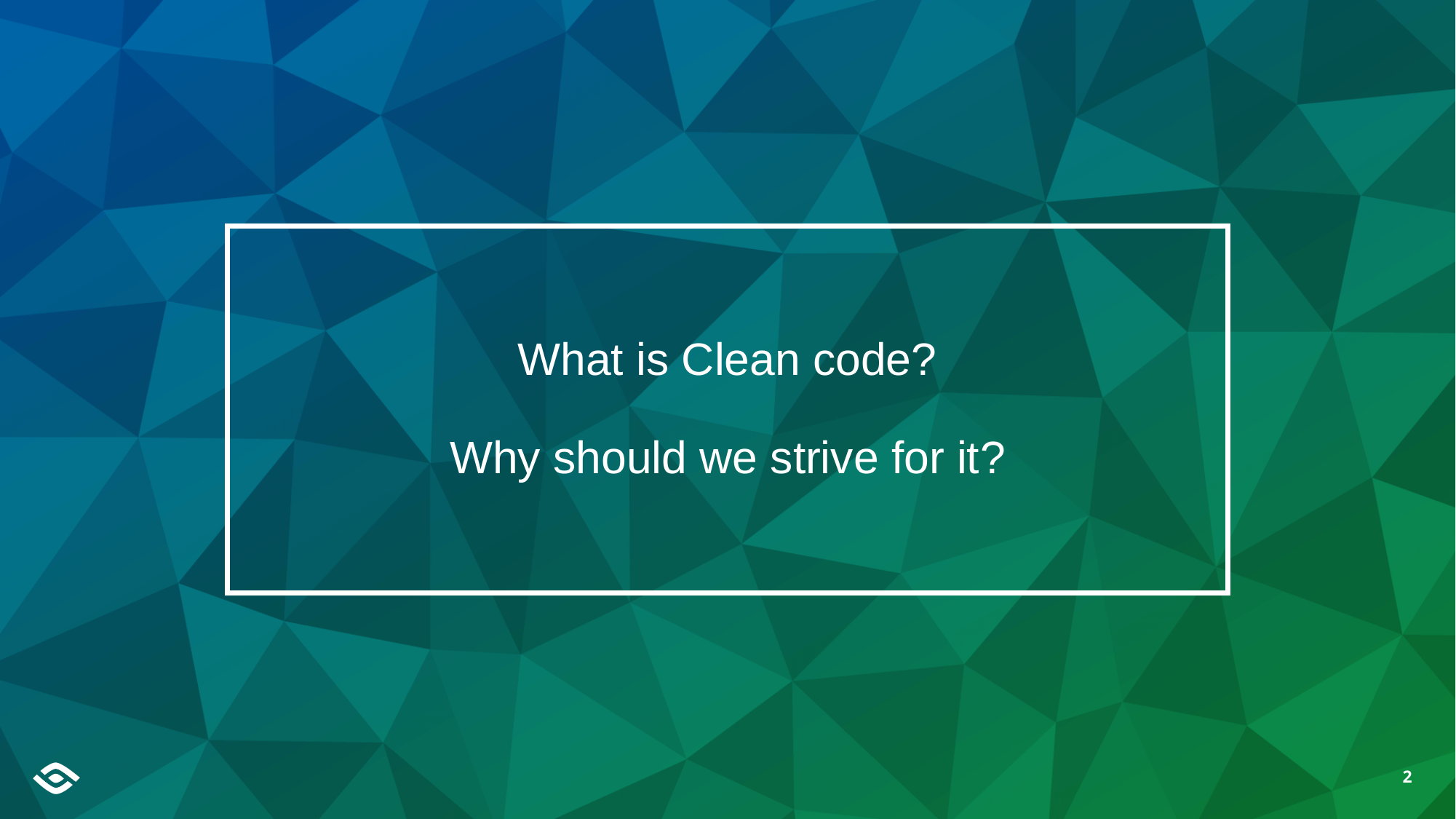

# What is Clean code? Why should we strive for it?